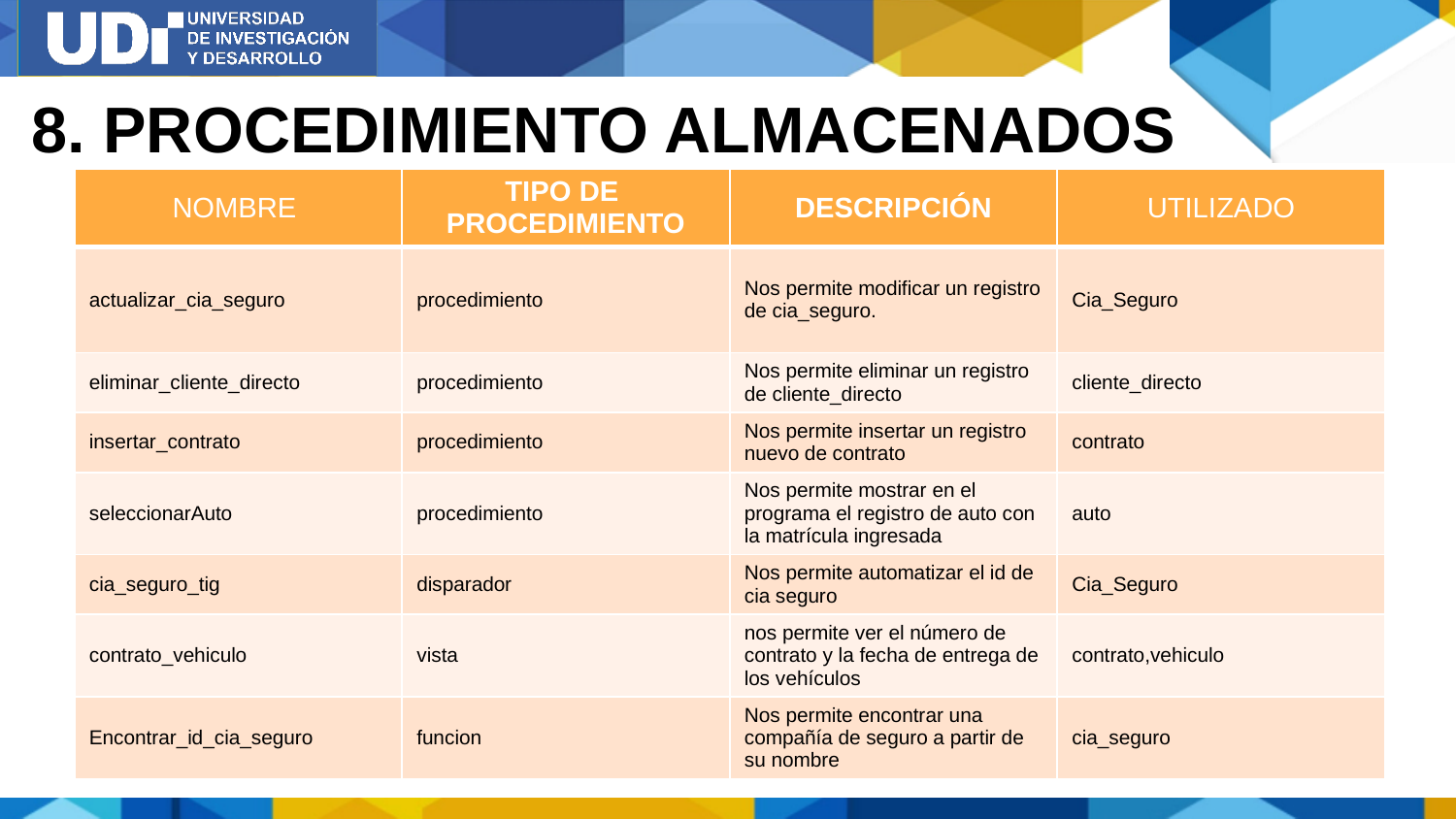

# 8. PROCEDIMIENTO ALMACENADOS
| NOMBRE | TIPO DE PROCEDIMIENTO | DESCRIPCIÓN | UTILIZADO |
| --- | --- | --- | --- |
| actualizar\_cia\_seguro | procedimiento | Nos permite modificar un registro de cia\_seguro. | Cia\_Seguro |
| eliminar\_cliente\_directo | procedimiento | Nos permite eliminar un registro de cliente\_directo | cliente\_directo |
| insertar\_contrato | procedimiento | Nos permite insertar un registro nuevo de contrato | contrato |
| seleccionarAuto | procedimiento | Nos permite mostrar en el programa el registro de auto con la matrícula ingresada | auto |
| cia\_seguro\_tig | disparador | Nos permite automatizar el id de cia seguro | Cia\_Seguro |
| contrato\_vehiculo | vista | nos permite ver el número de contrato y la fecha de entrega de los vehículos | contrato,vehiculo |
| Encontrar\_id\_cia\_seguro | funcion | Nos permite encontrar una compañía de seguro a partir de su nombre | cia\_seguro |